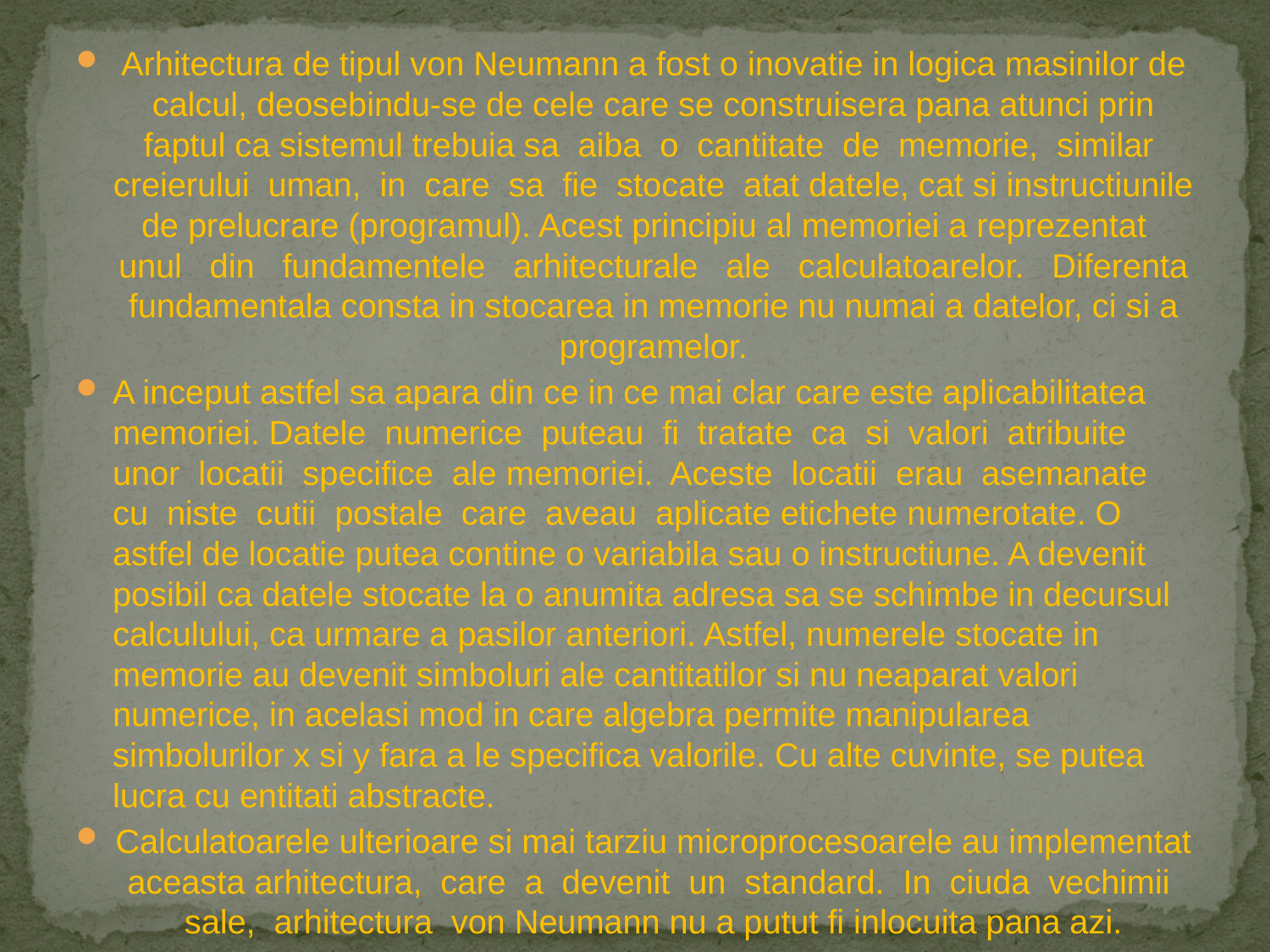

Arhitectura de tipul von Neumann a fost o inovatie in logica masinilor de calcul, deosebindu-se de cele care se construisera pana atunci prin faptul ca sistemul trebuia sa  aiba  o  cantitate  de  memorie,  similar  creierului  uman,  in  care  sa  fie  stocate  atat datele, cat si instructiunile de prelucrare (programul). Acest principiu al memoriei a reprezentat   unul   din   fundamentele   arhitecturale   ale   calculatoarelor.   Diferenta fundamentala consta in stocarea in memorie nu numai a datelor, ci si a programelor.
A inceput astfel sa apara din ce in ce mai clar care este aplicabilitatea memoriei. Datele  numerice  puteau  fi  tratate  ca  si  valori  atribuite  unor  locatii  specifice  ale memoriei.  Aceste  locatii  erau  asemanate  cu  niste  cutii  postale  care  aveau  aplicate etichete numerotate. O astfel de locatie putea contine o variabila sau o instructiune. A devenit posibil ca datele stocate la o anumita adresa sa se schimbe in decursul calculului, ca urmare a pasilor anteriori. Astfel, numerele stocate in memorie au devenit simboluri ale cantitatilor si nu neaparat valori numerice, in acelasi mod in care algebra permite manipularea simbolurilor x si y fara a le specifica valorile. Cu alte cuvinte, se putea lucra cu entitati abstracte.
Calculatoarele ulterioare si mai tarziu microprocesoarele au implementat aceasta arhitectura,  care  a  devenit  un  standard.  In  ciuda  vechimii  sale,  arhitectura  von Neumann nu a putut fi inlocuita pana azi.